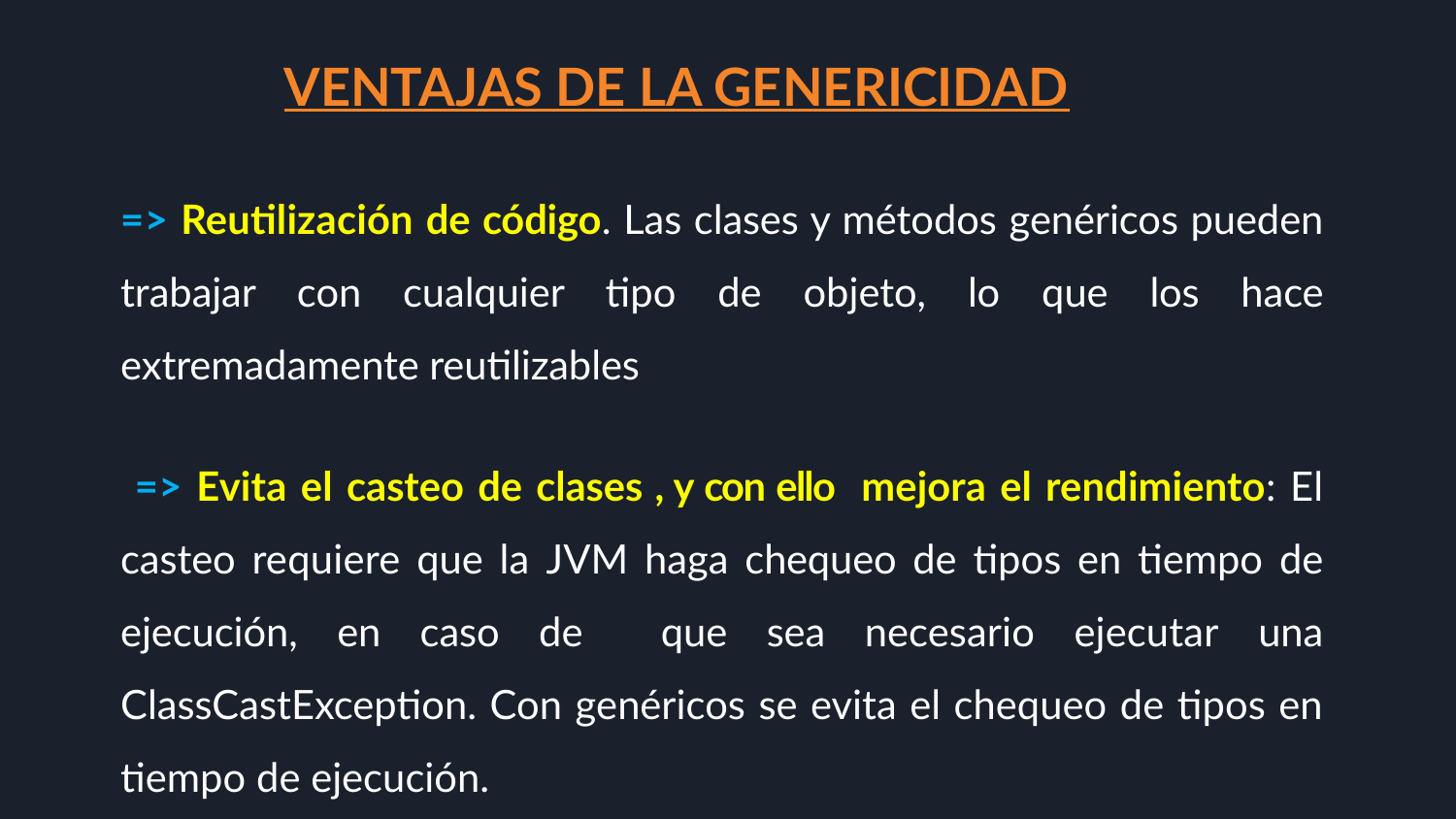

VENTAJAS DE LA GENERICIDAD
=> Reutilización de código. Las clases y métodos genéricos pueden trabajar con cualquier tipo de objeto, lo que los hace extremadamente reutilizables

 => Evita el casteo de clases , y con ello  mejora el rendimiento: El casteo requiere que la JVM haga chequeo de tipos en tiempo de ejecución, en caso de  que sea necesario ejecutar una ClassCastException. Con genéricos se evita el chequeo de tipos en tiempo de ejecución.